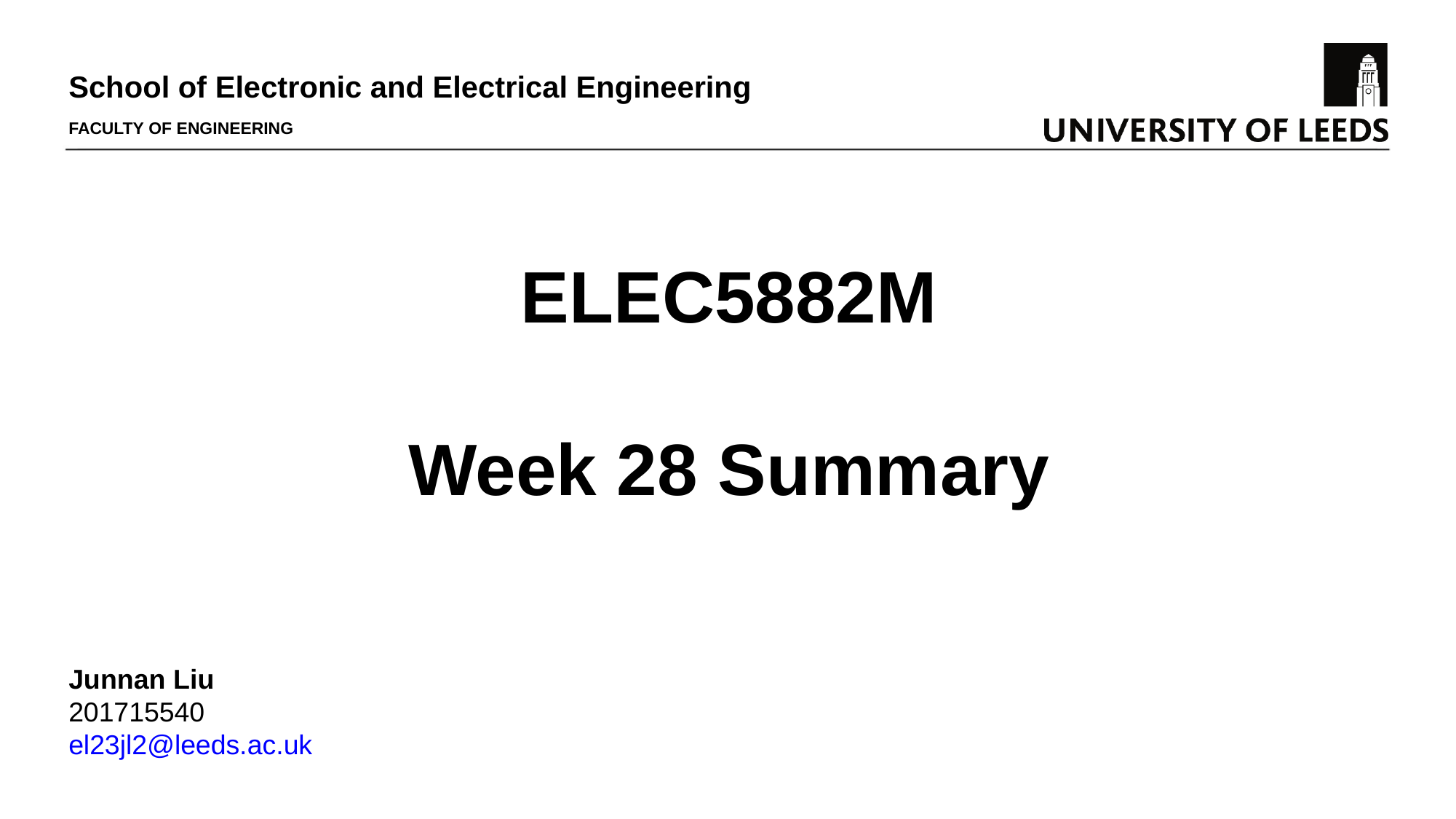

School of Electronic and Electrical Engineering
FACULTY OF ENGINEERING
ELEC5882M
Week 28 Summary

Junnan Liu
201715540
el23jl2@leeds.ac.uk